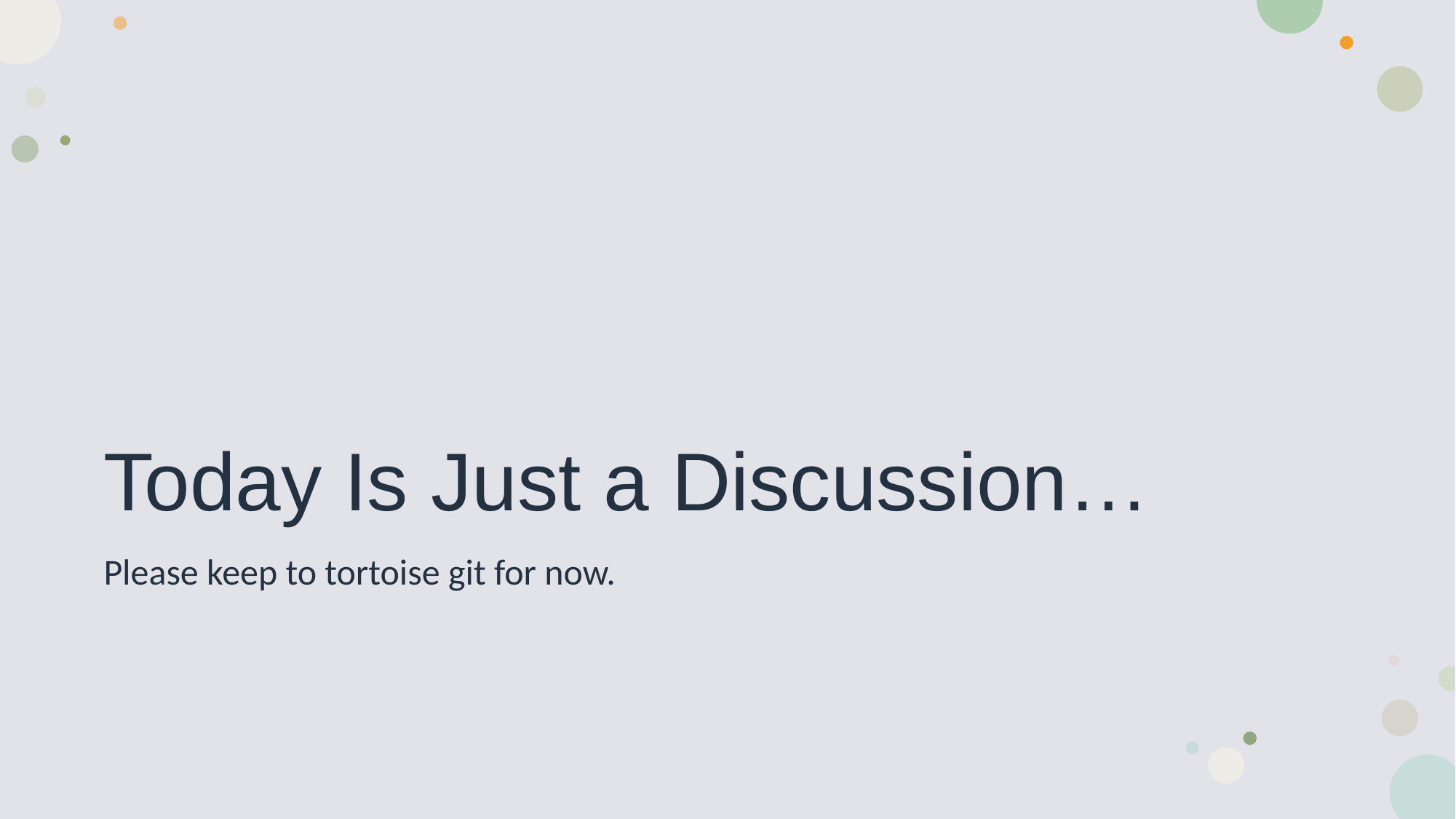

# Today Is Just a Discussion…
Please keep to tortoise git for now.